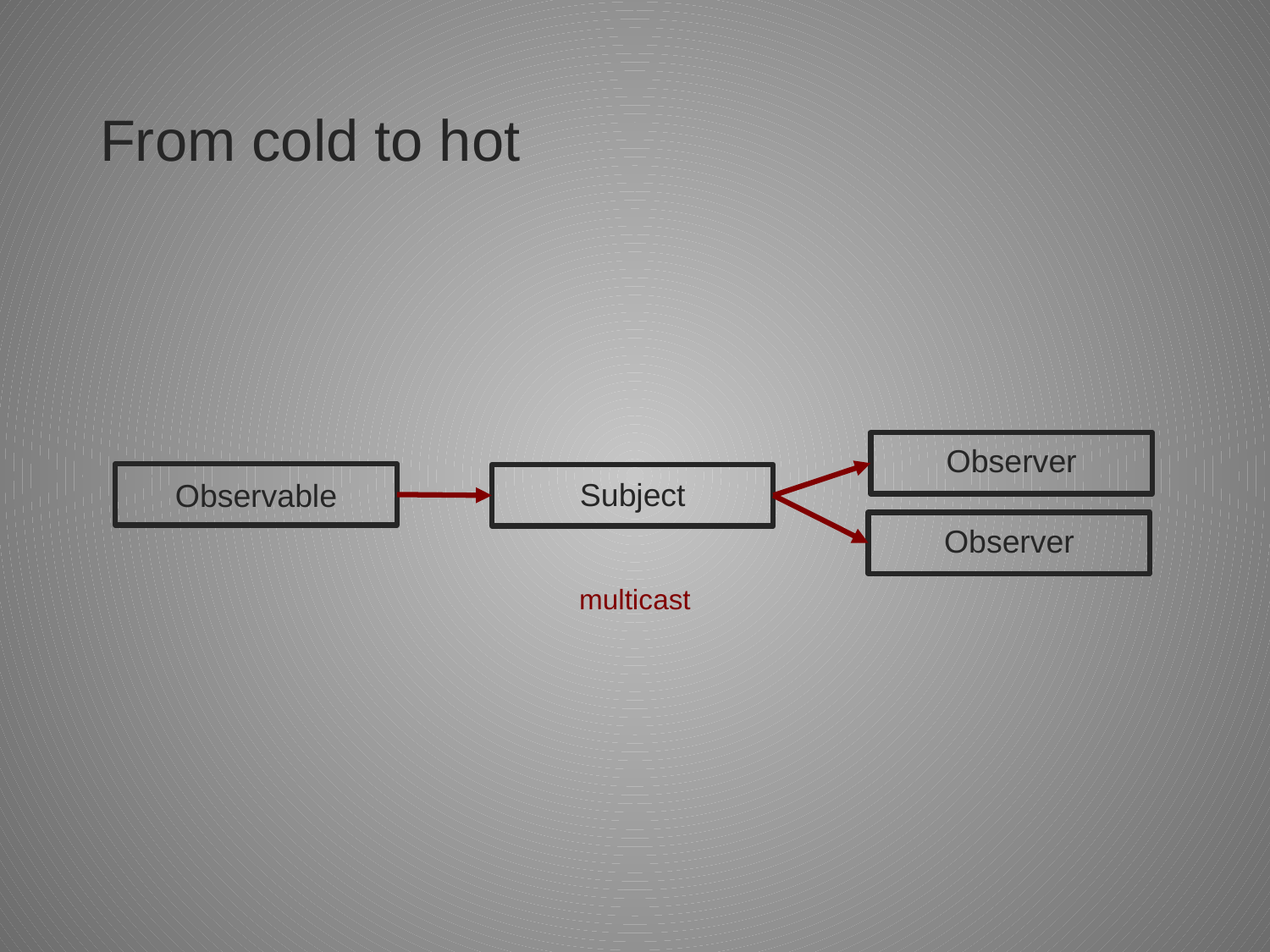

# From cold to hot

Observer
multicast

Observable

Subject

Observer